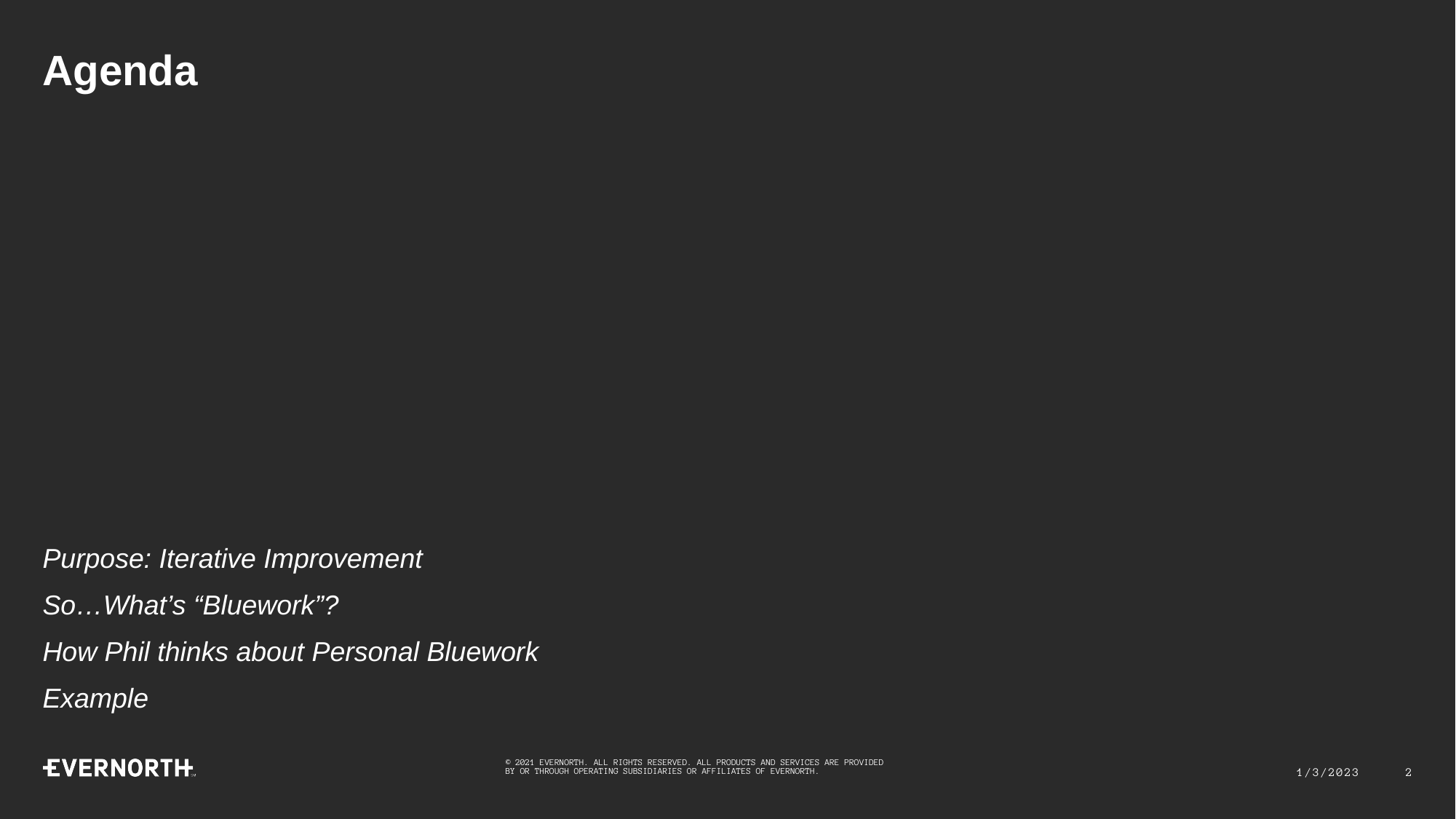

# Agenda
Purpose: Iterative Improvement
So…What’s “Bluework”?
How Phil thinks about Personal Bluework
Example

1/3/2023
2